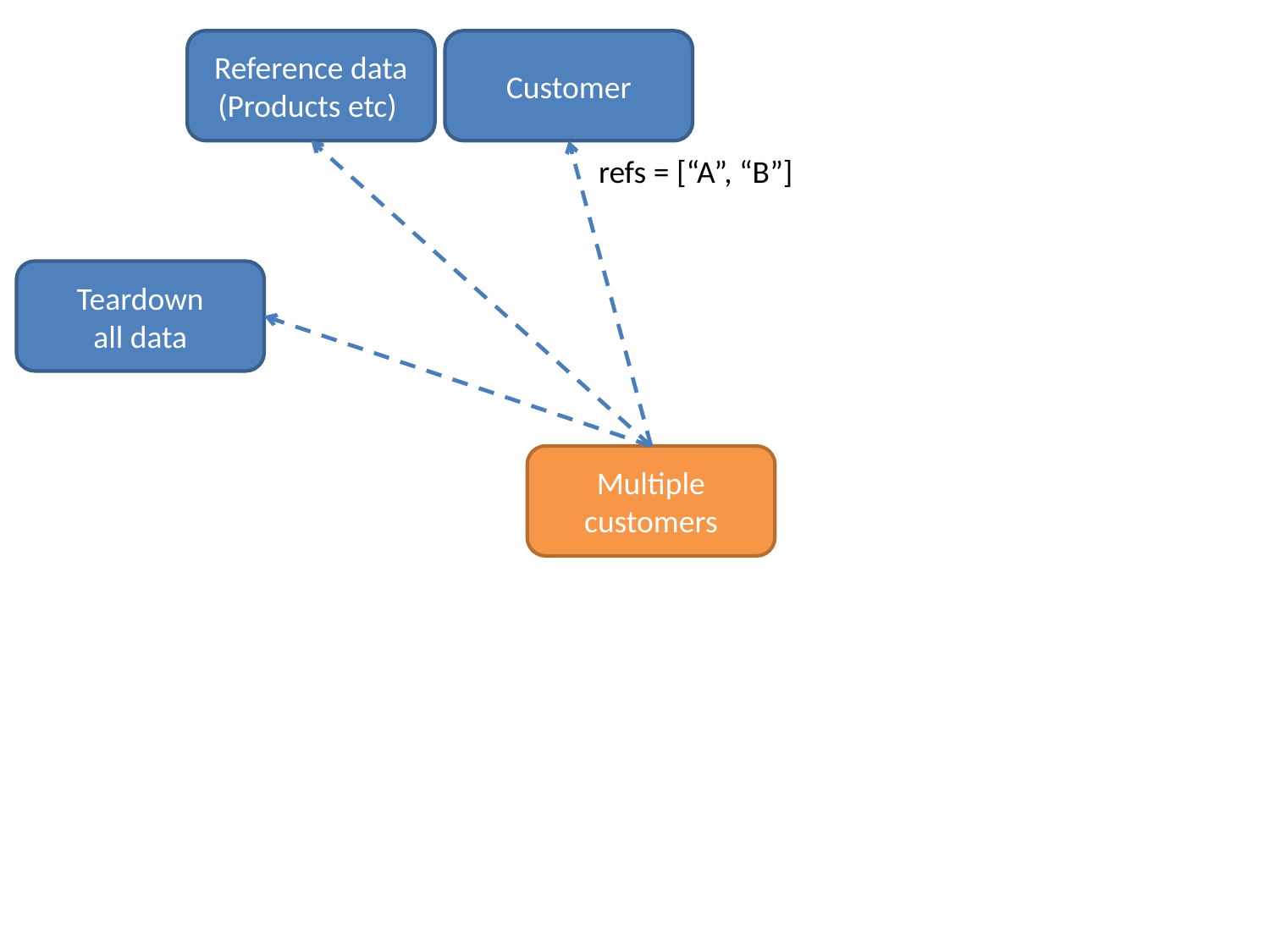

Reference data (Products etc)
Customer
refs = [“A”, “B”]
Teardown
all data
Multiple customers